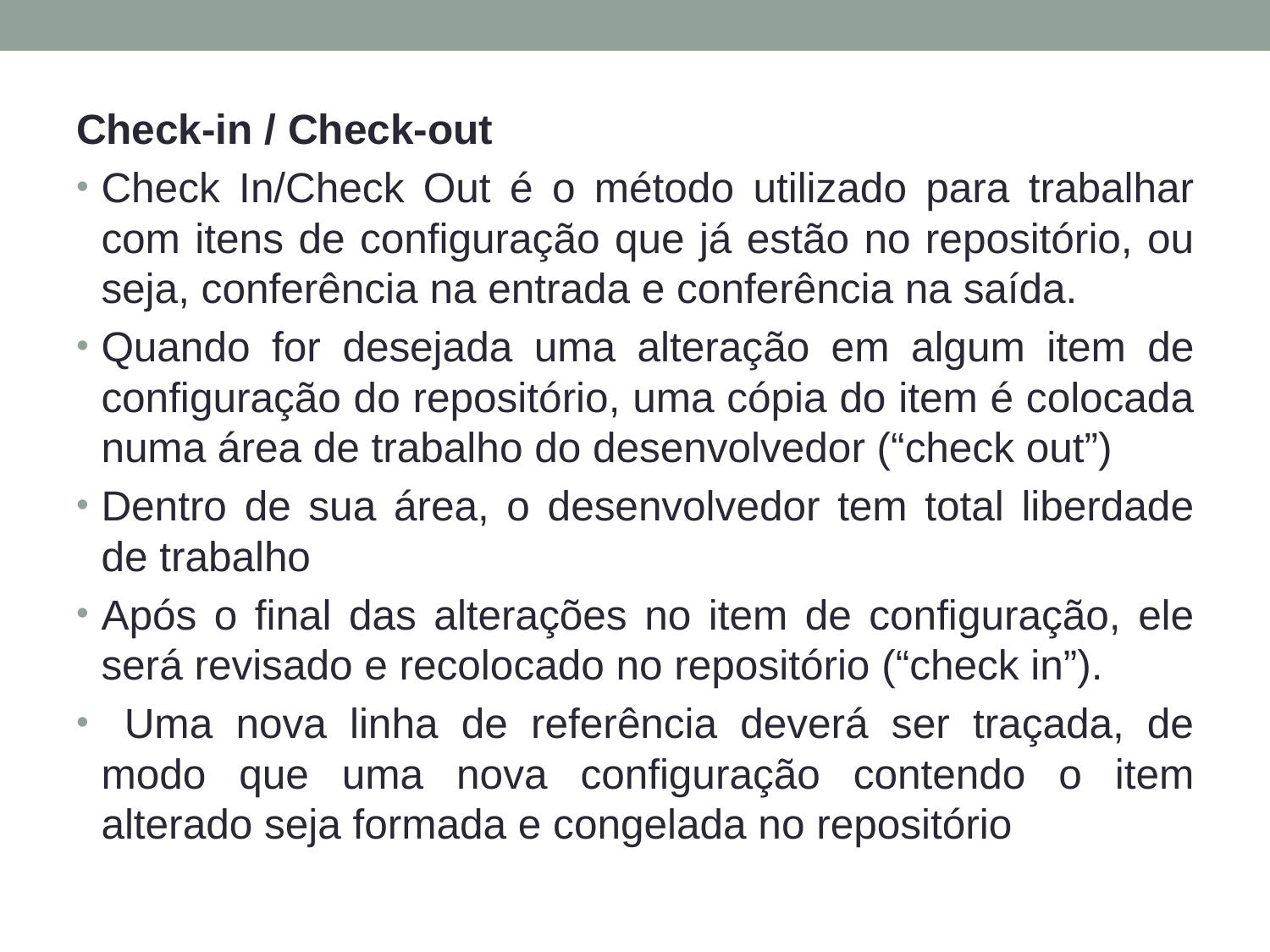

Check-in / Check-out
Check In/Check Out é o método utilizado para trabalhar com itens de configuração que já estão no repositório, ou seja, conferência na entrada e conferência na saída.
Quando for desejada uma alteração em algum item de configuração do repositório, uma cópia do item é colocada numa área de trabalho do desenvolvedor (“check out”)
Dentro de sua área, o desenvolvedor tem total liberdade de trabalho
Após o final das alterações no item de configuração, ele será revisado e recolocado no repositório (“check in”).
 Uma nova linha de referência deverá ser traçada, de modo que uma nova configuração contendo o item alterado seja formada e congelada no repositório